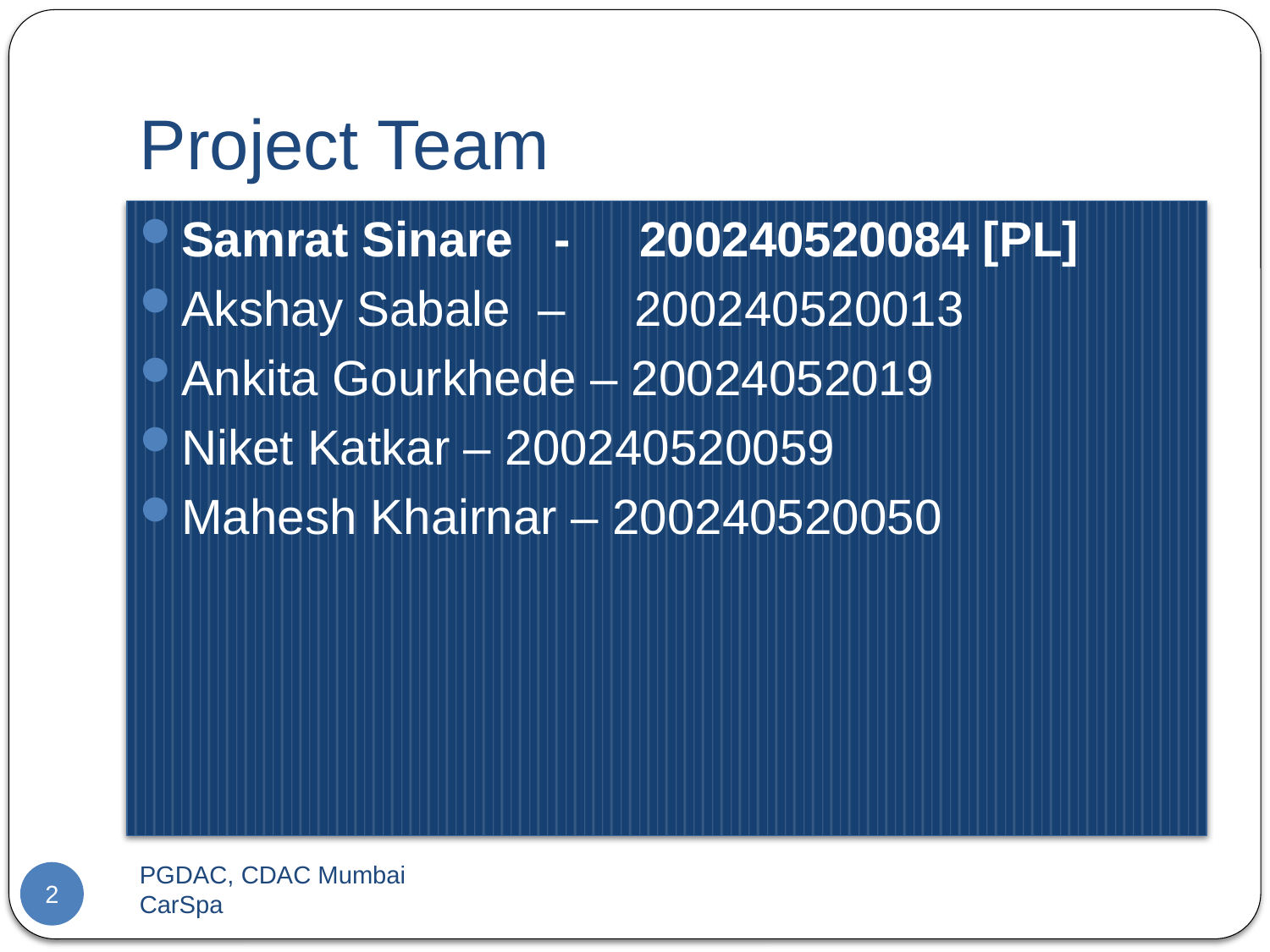

# Project Team
Samrat Sinare   -     200240520084 [PL]
Akshay Sabale  –     200240520013
Ankita Gourkhede – 20024052019
Niket Katkar – 200240520059
Mahesh Khairnar – 200240520050

PGDAC, CDAC Mumbai 		CarSpa
2